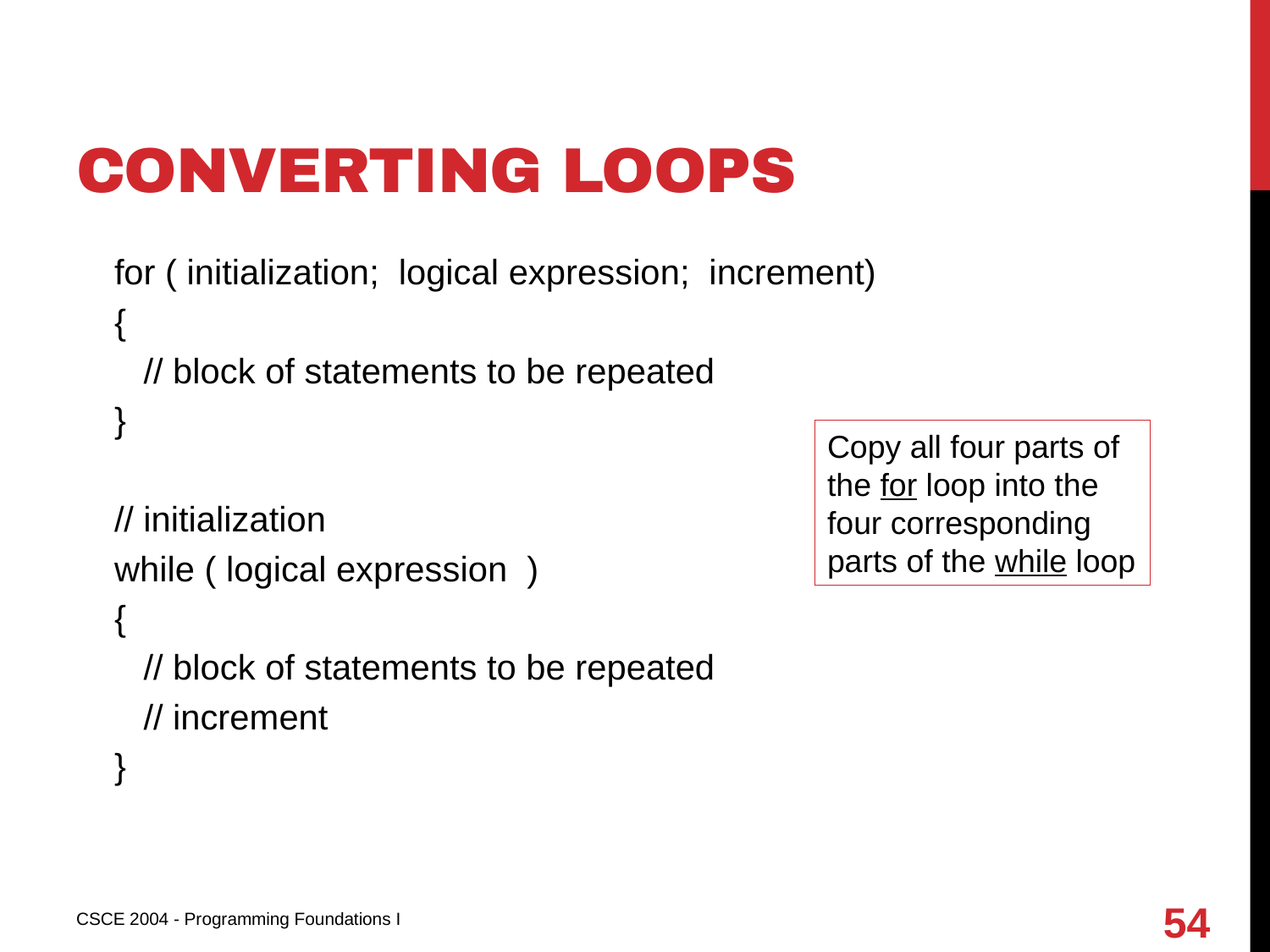

# Converting loops
for ( initialization;  logical expression;  increment)
{
   // block of statements to be repeated
}

// initialization
while ( logical expression  )
{
   // block of statements to be repeated
   // increment
}
Copy all four parts of the for loop into the four corresponding parts of the while loop
54
CSCE 2004 - Programming Foundations I